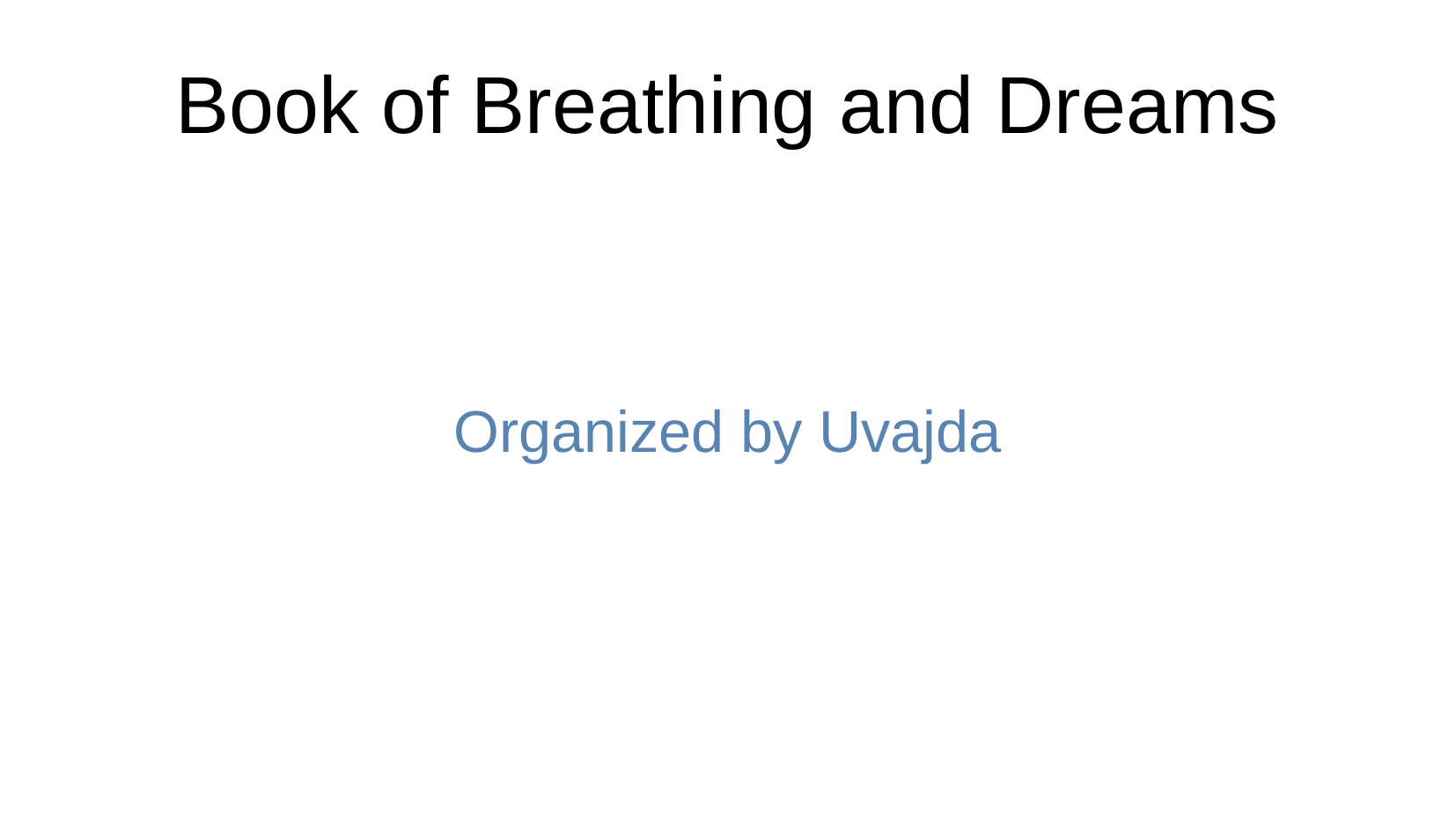

Book of Breathing and Dreams
Organized by Uvajda